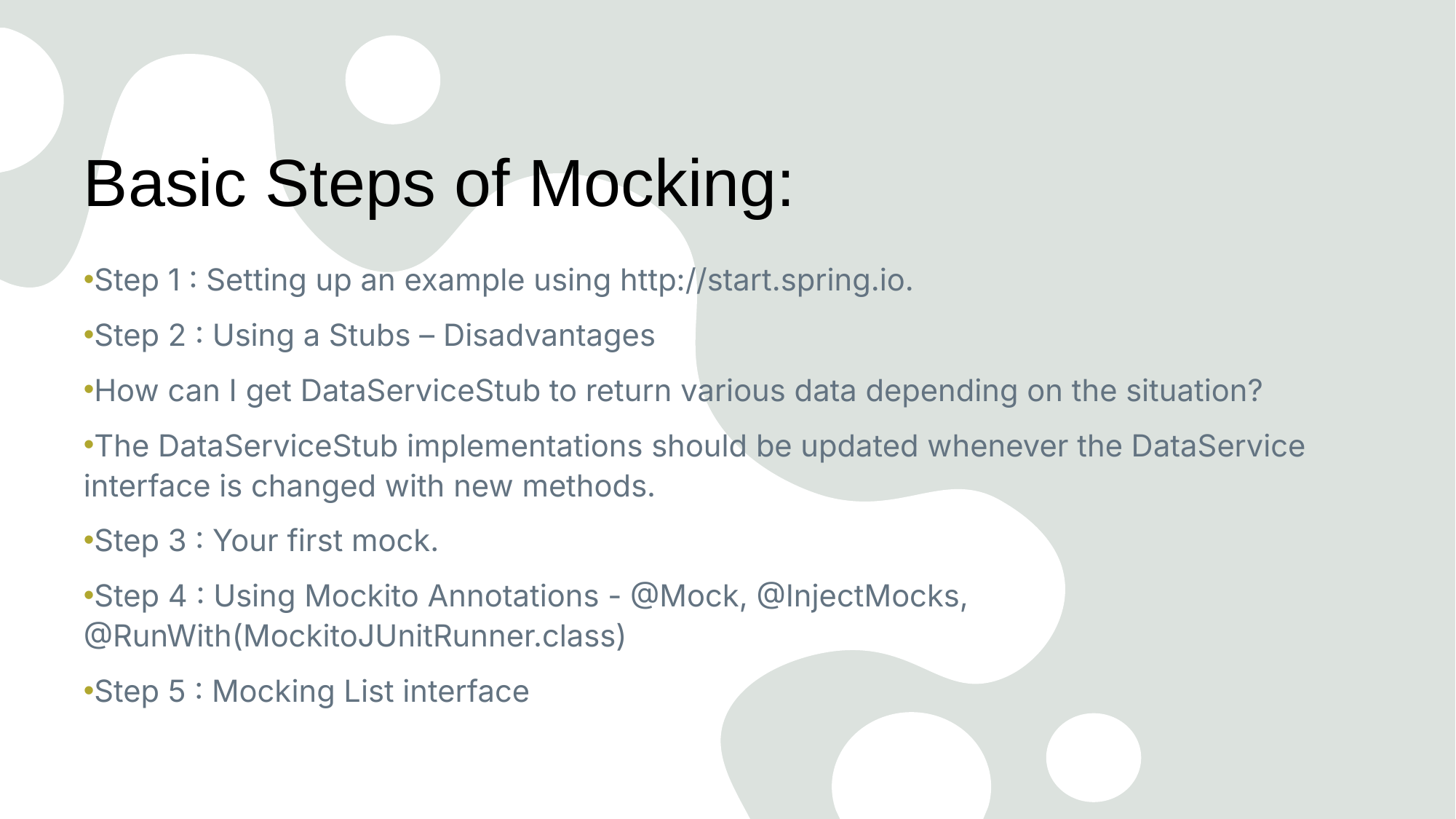

# Basic Steps of Mocking:
Step 1 : Setting up an example using http://start.spring.io.
Step 2 : Using a Stubs – Disadvantages
How can I get DataServiceStub to return various data depending on the situation?
The DataServiceStub implementations should be updated whenever the DataService interface is changed with new methods.
Step 3 : Your first mock.
Step 4 : Using Mockito Annotations - @Mock, @InjectMocks, @RunWith(MockitoJUnitRunner.class)
Step 5 : Mocking List interface